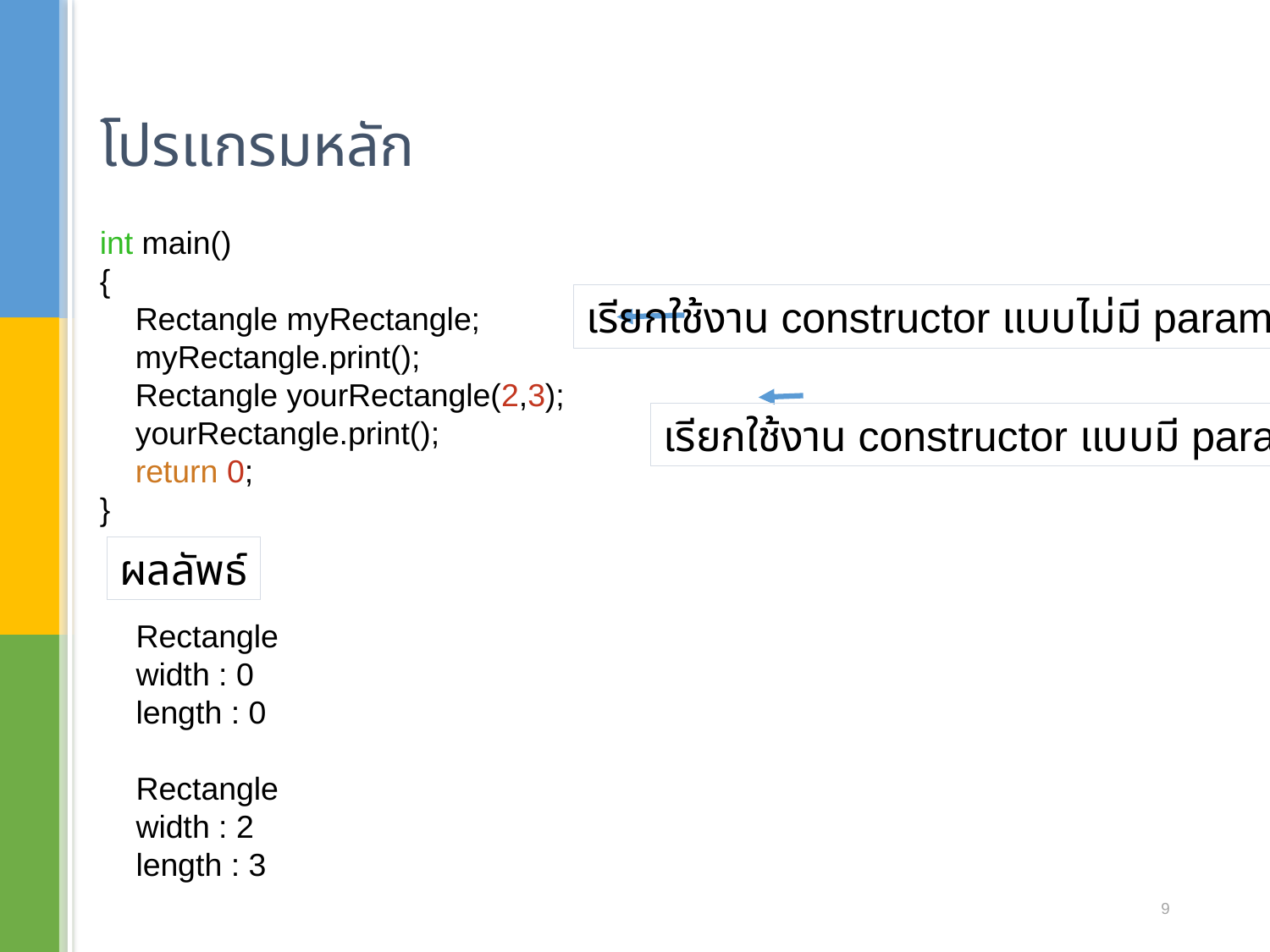

# โปรแกรมหลัก
int main()
{
    Rectangle myRectangle;
    myRectangle.print();
    Rectangle yourRectangle(2,3);
    yourRectangle.print();
    return 0;
}
เรียกใช้งาน constructor แบบไม่มี parameter
เรียกใช้งาน constructor แบบมี parameter
ผลลัพธ์
Rectangle
width : 0
length : 0

Rectangle
width : 2
length : 3
9